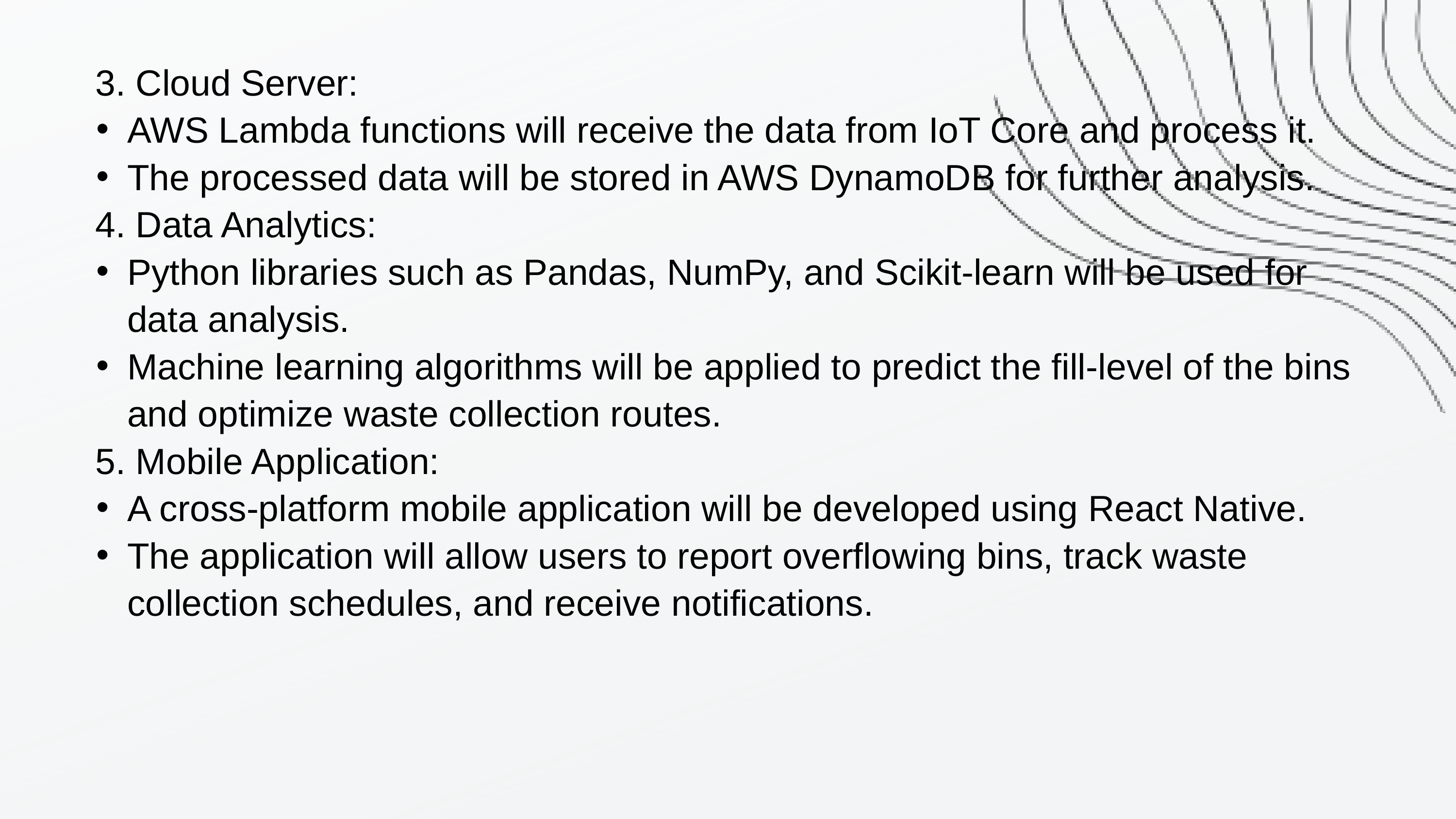

3. Cloud Server:
AWS Lambda functions will receive the data from IoT Core and process it.
The processed data will be stored in AWS DynamoDB for further analysis.
   4. Data Analytics:
Python libraries such as Pandas, NumPy, and Scikit-learn will be used for data analysis.
Machine learning algorithms will be applied to predict the fill-level of the bins and optimize waste collection routes.
   5. Mobile Application:
A cross-platform mobile application will be developed using React Native.
The application will allow users to report overflowing bins, track waste collection schedules, and receive notifications.